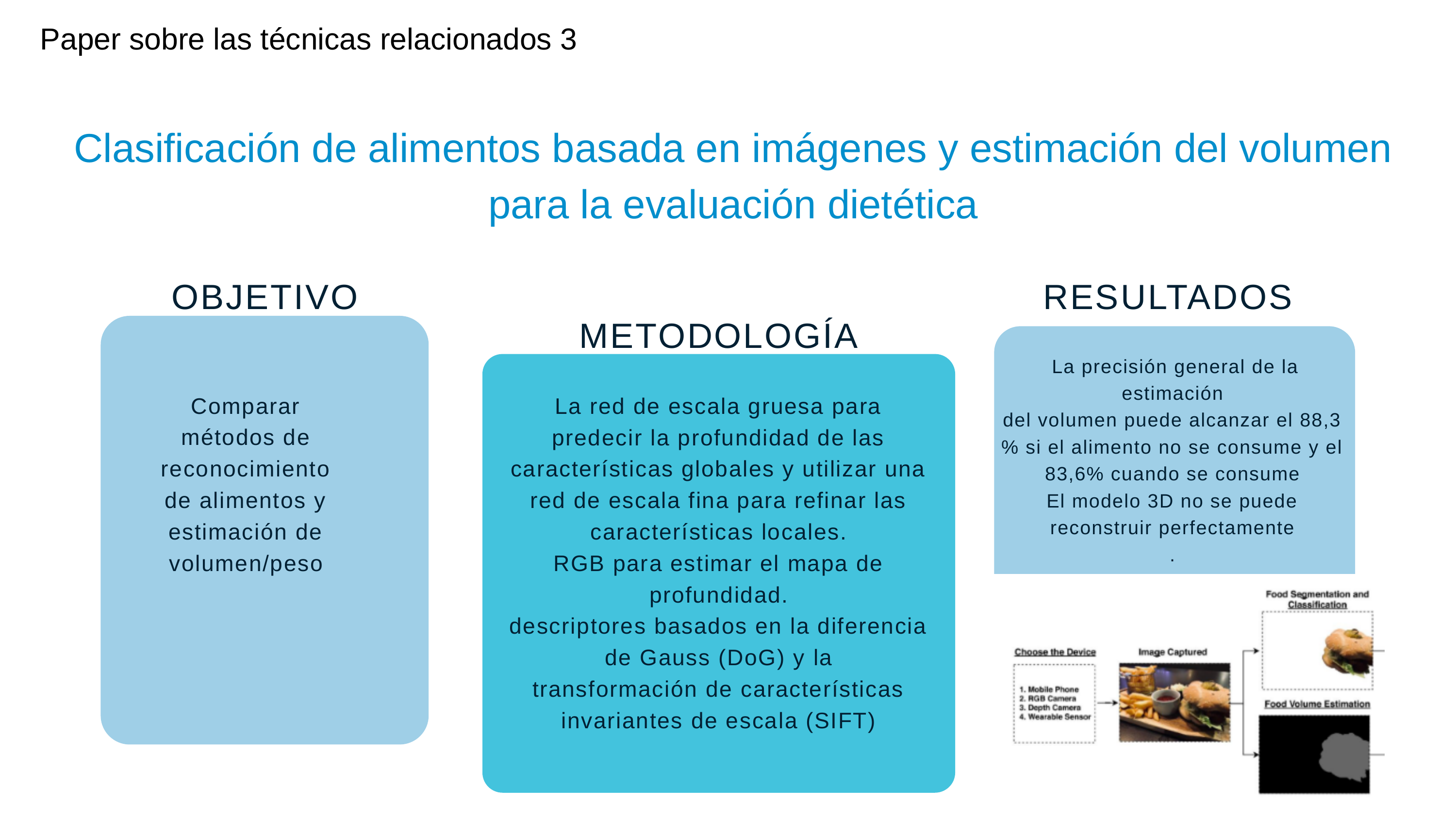

Paper sobre las técnicas relacionados 3
Clasificación de alimentos basada en imágenes y estimación del volumen para la evaluación dietética
OBJETIVO
RESULTADOS
METODOLOGÍA

 La precisión general de la estimación
del volumen puede alcanzar el 88,3 % si el alimento no se consume y el 83,6% cuando se consume
El modelo 3D no se puede reconstruir perfectamente
.

Comparar métodos de reconocimiento de alimentos y estimación de volumen/peso
La red de escala gruesa para predecir la profundidad de las características globales y utilizar una red de escala fina para refinar las características locales.
RGB para estimar el mapa de profundidad.
descriptores basados en la diferencia de Gauss (DoG) y la
transformación de características invariantes de escala (SIFT)